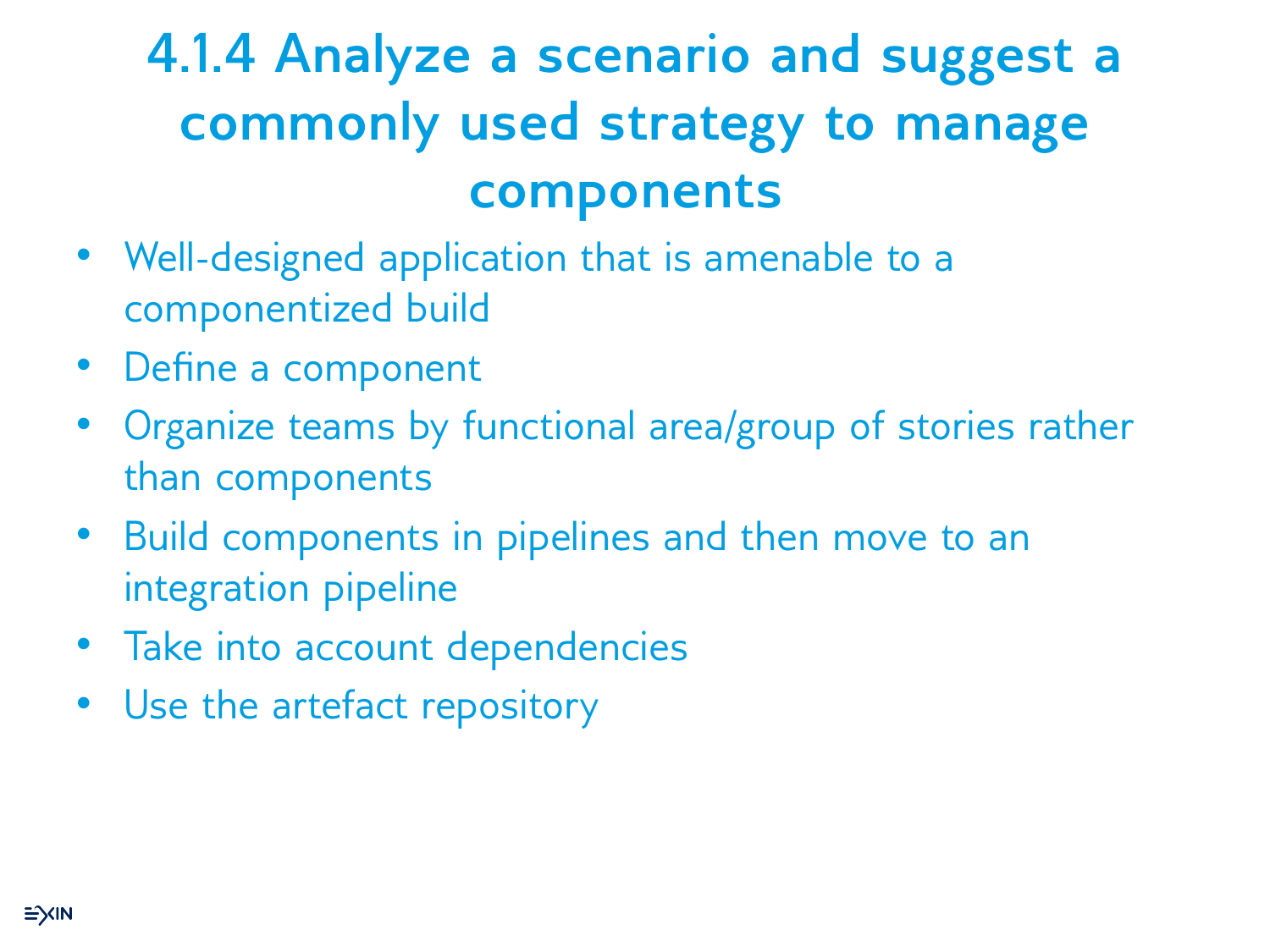

# 4.1.4 Analyze a scenario and suggest a commonly used strategy to manage components
Well-designed application that is amenable to a componentized build
Define a component
Organize teams by functional area/group of stories rather than components
Build components in pipelines and then move to an integration pipeline
Take into account dependencies
Use the artefact repository